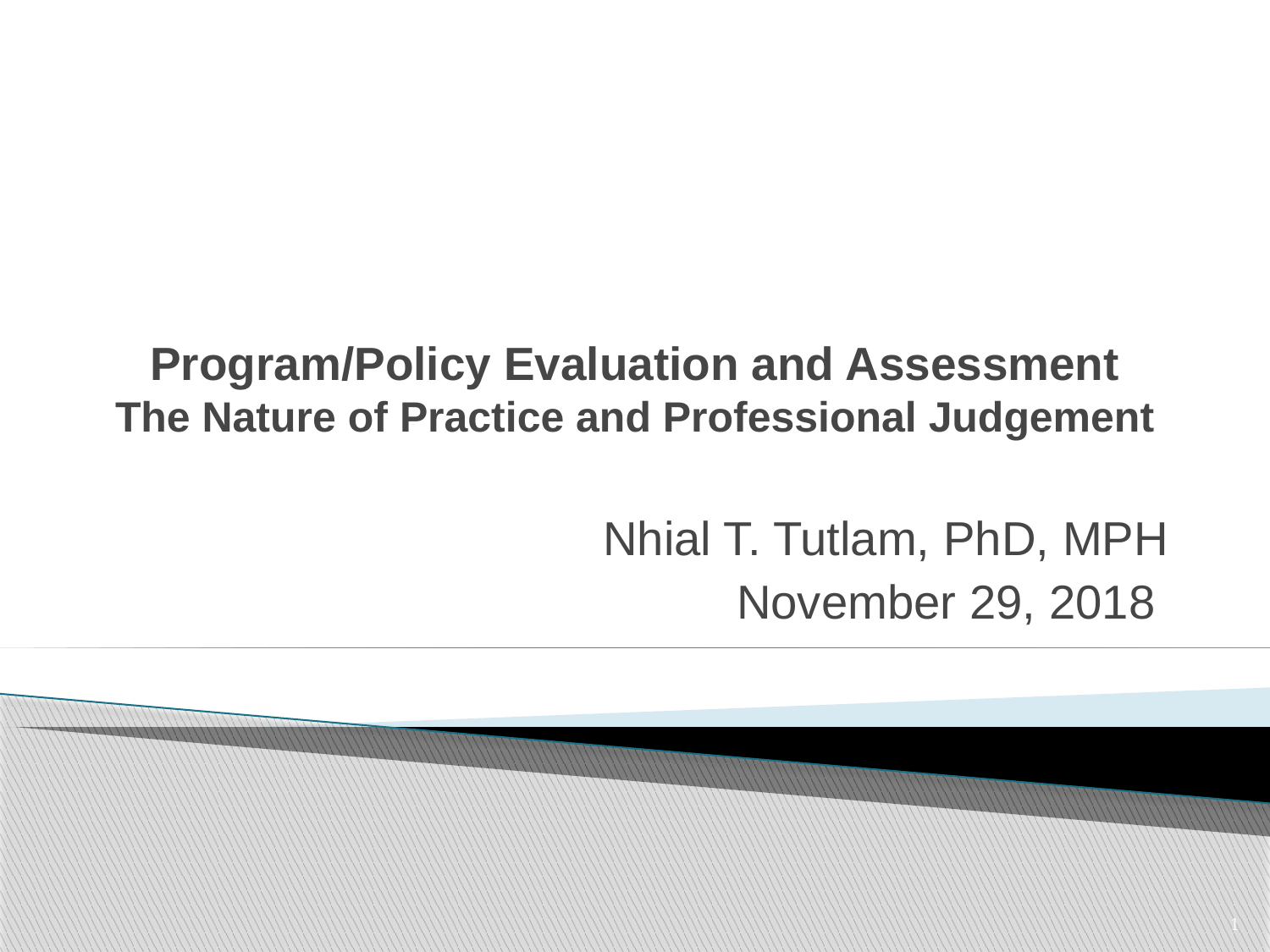

# Program/Policy Evaluation and Assessment The Nature of Practice and Professional Judgement
Nhial T. Tutlam, PhD, MPH
November 29, 2018
1